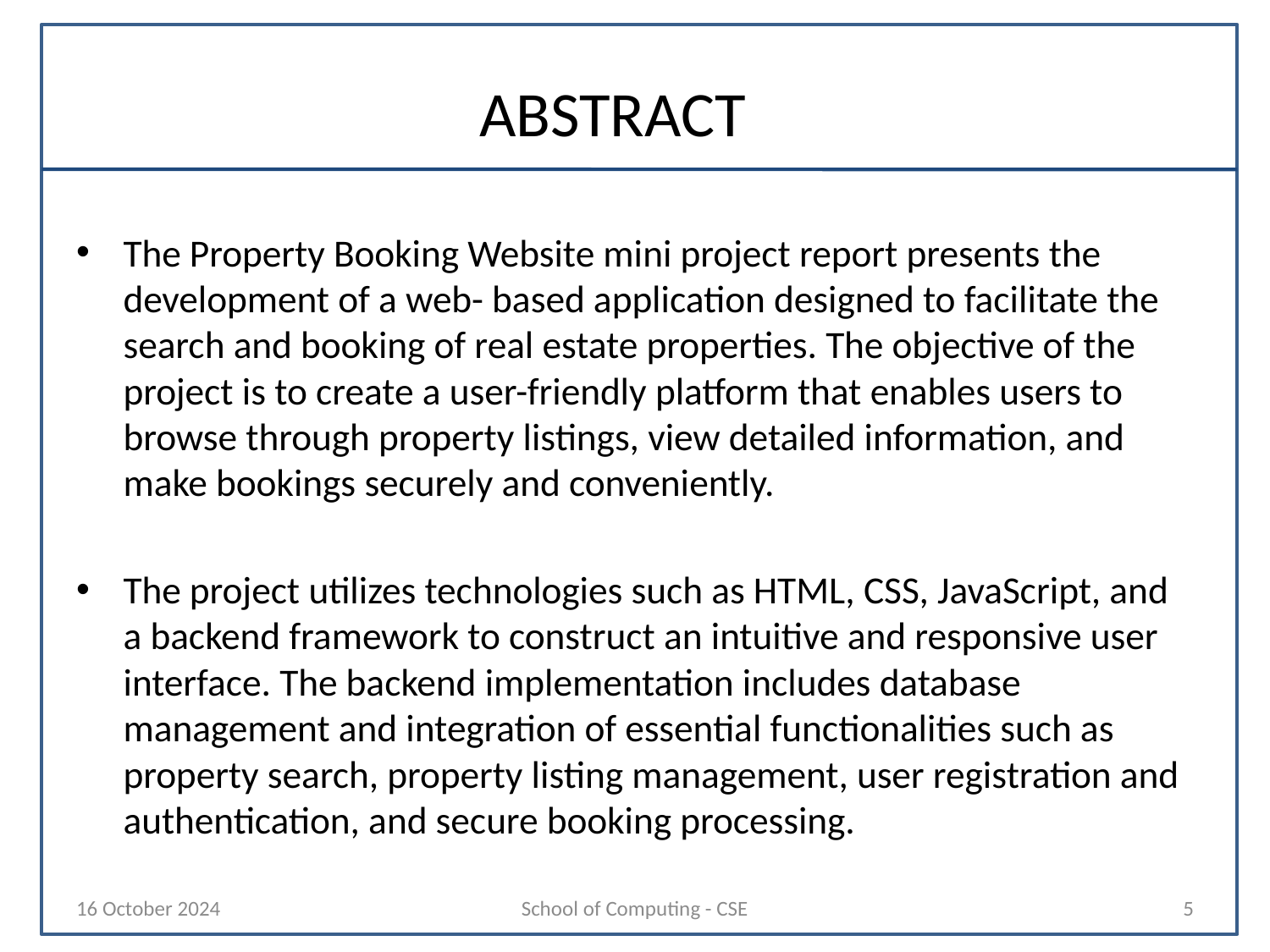

# ABSTRACT
The Property Booking Website mini project report presents the development of a web- based application designed to facilitate the search and booking of real estate properties. The objective of the project is to create a user-friendly platform that enables users to browse through property listings, view detailed information, and make bookings securely and conveniently.

The project utilizes technologies such as HTML, CSS, JavaScript, and a backend framework to construct an intuitive and responsive user interface. The backend implementation includes database management and integration of essential functionalities such as property search, property listing management, user registration and authentication, and secure booking processing.
16 October 2024
School of Computing - CSE
5